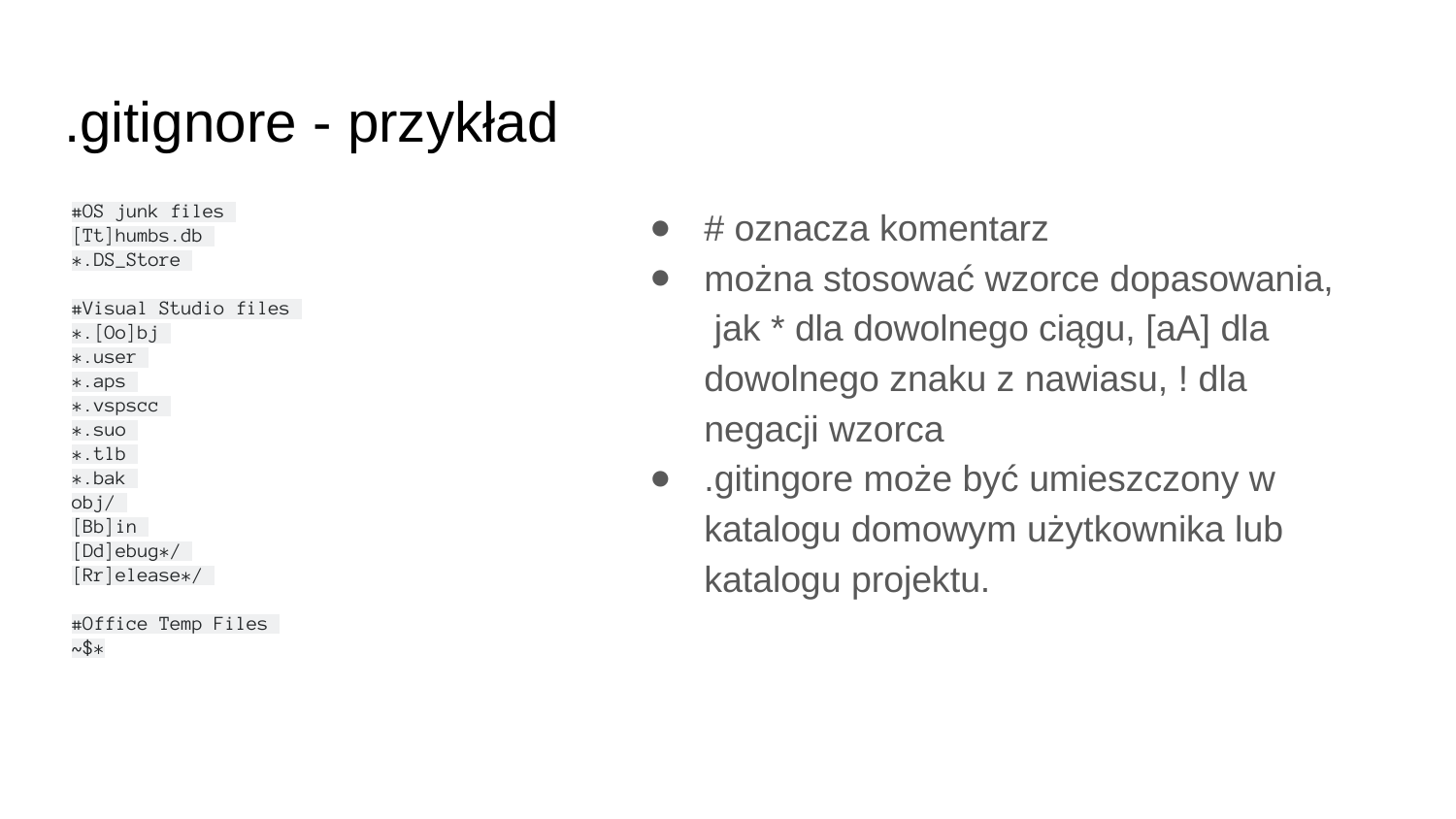

# .gitignore - przykład
#OS junk files
[Tt]humbs.db
*.DS_Store

#Visual Studio files
*.[Oo]bj
*.user
*.aps
*.vspscc
*.suo
*.tlb
*.bak
obj/
[Bb]in
[Dd]ebug*/
[Rr]elease*/

#Office Temp Files
~$*

# oznacza komentarz
można stosować wzorce dopasowania,  jak * dla dowolnego ciągu, [aA] dla dowolnego znaku z nawiasu, ! dla negacji wzorca
.gitingore może być umieszczony w katalogu domowym użytkownika lub katalogu projektu.